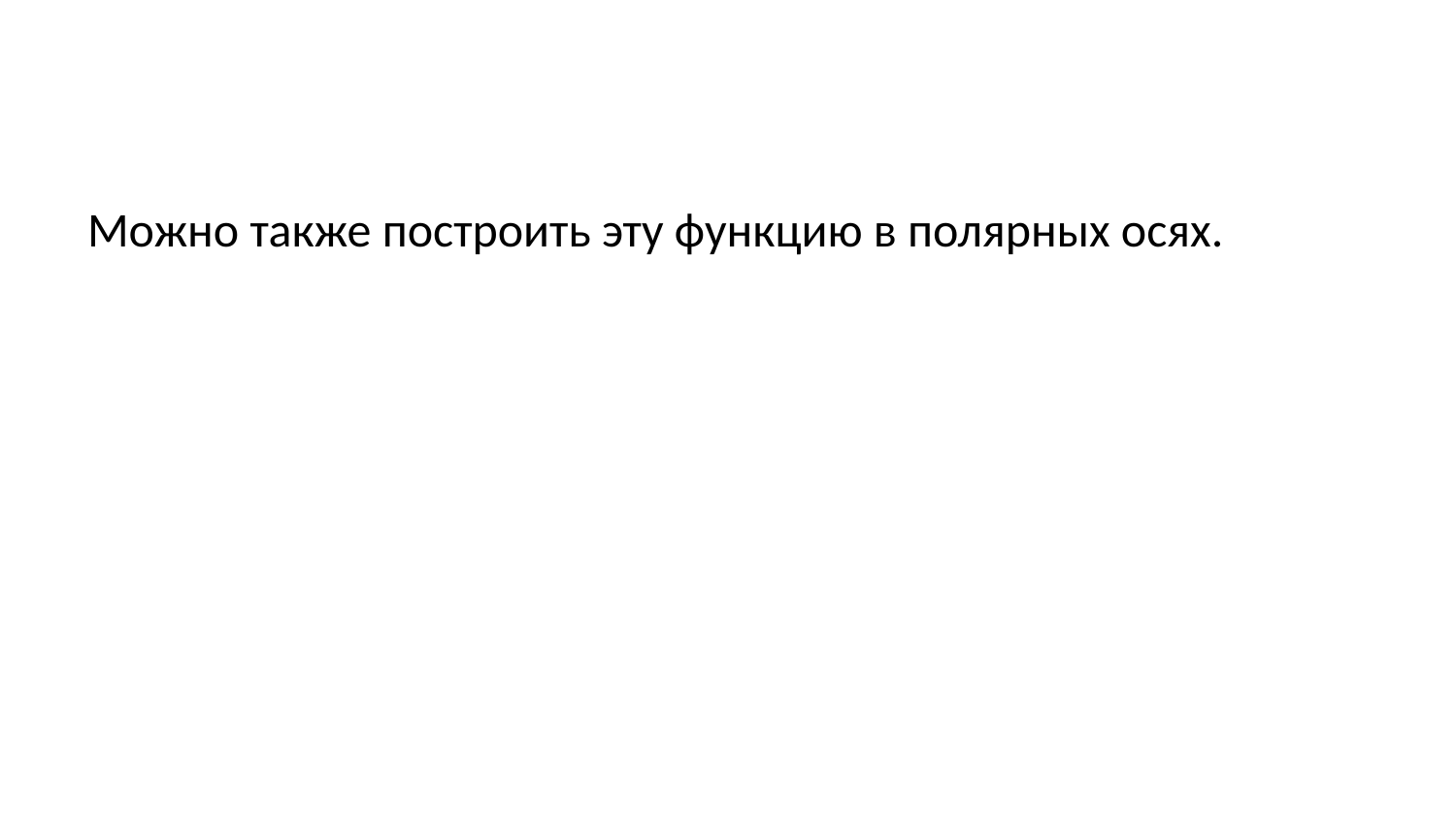

Можно также построить эту функцию в полярных осях.